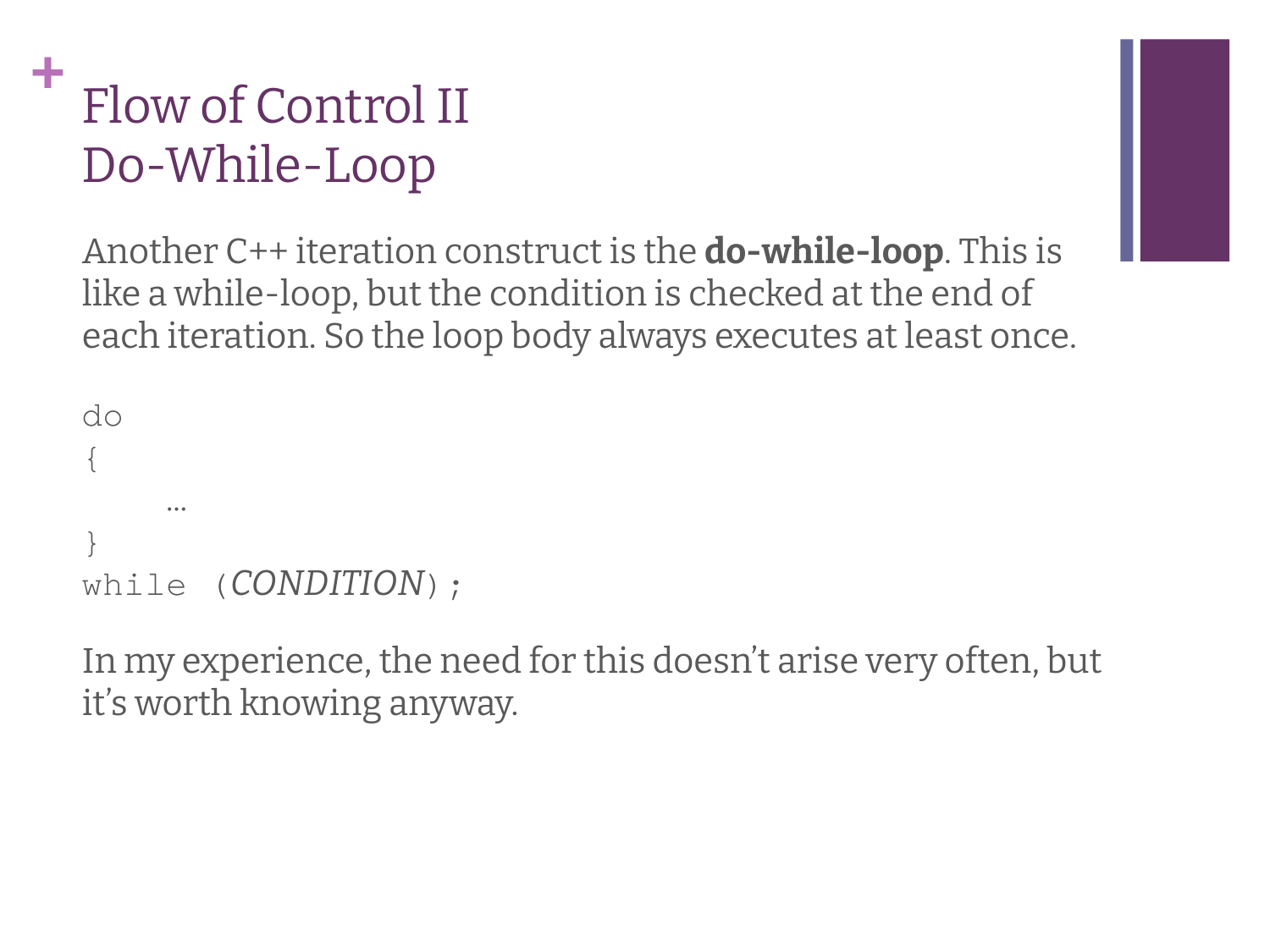

# Flow of Control II Do-While-Loop
Another C++ iteration construct is the do-while-loop. This is like a while-loop, but the condition is checked at the end of each iteration. So the loop body always executes at least once.
do
{
    …
}
while (CONDITION);
In my experience, the need for this doesn’t arise very often, but it’s worth knowing anyway.